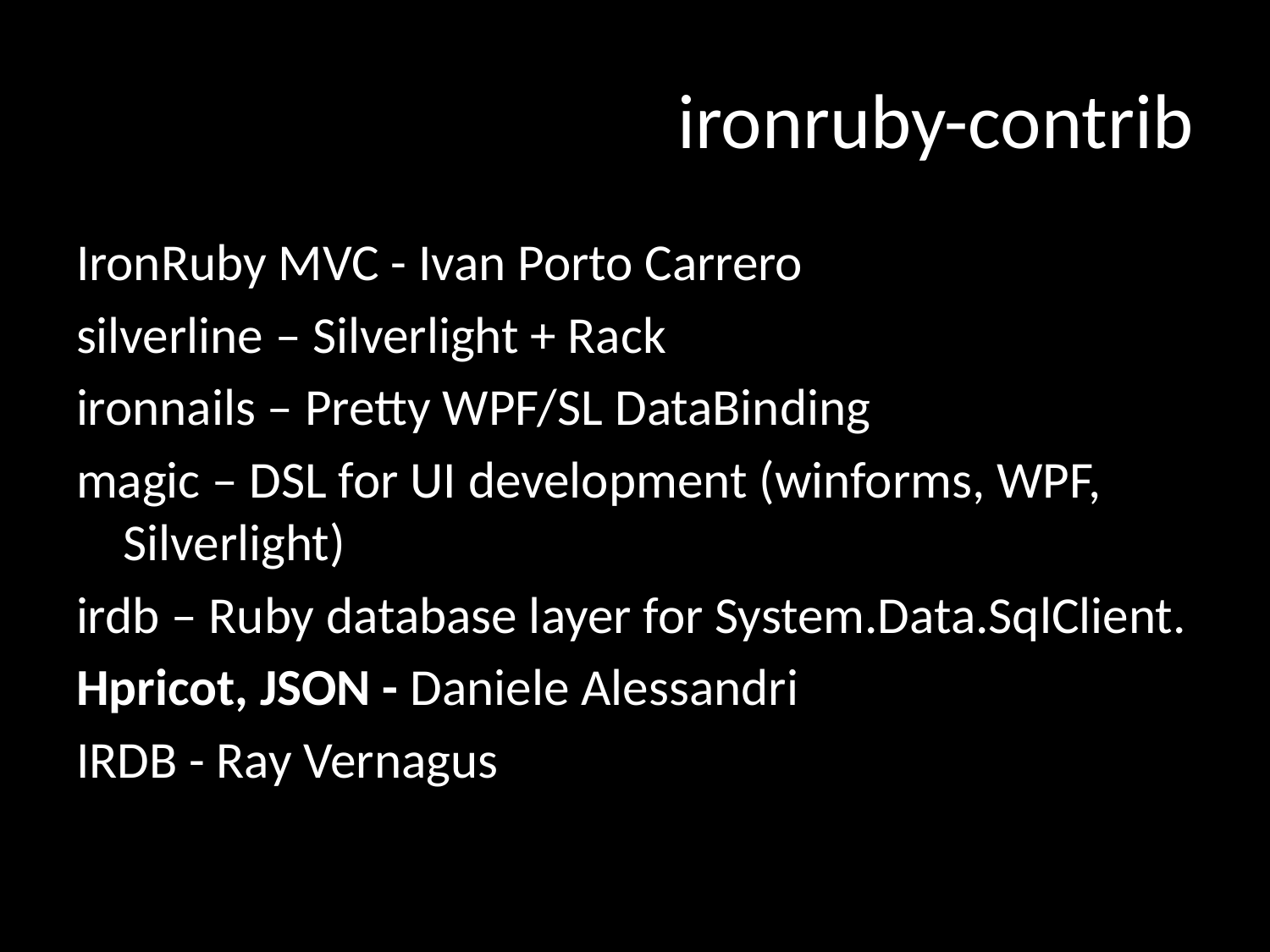

# ironruby-contrib
IronRuby MVC - Ivan Porto Carrero
silverline – Silverlight + Rack
ironnails – Pretty WPF/SL DataBinding
magic – DSL for UI development (winforms, WPF, Silverlight)
irdb – Ruby database layer for System.Data.SqlClient.
Hpricot, JSON - Daniele Alessandri
IRDB - Ray Vernagus